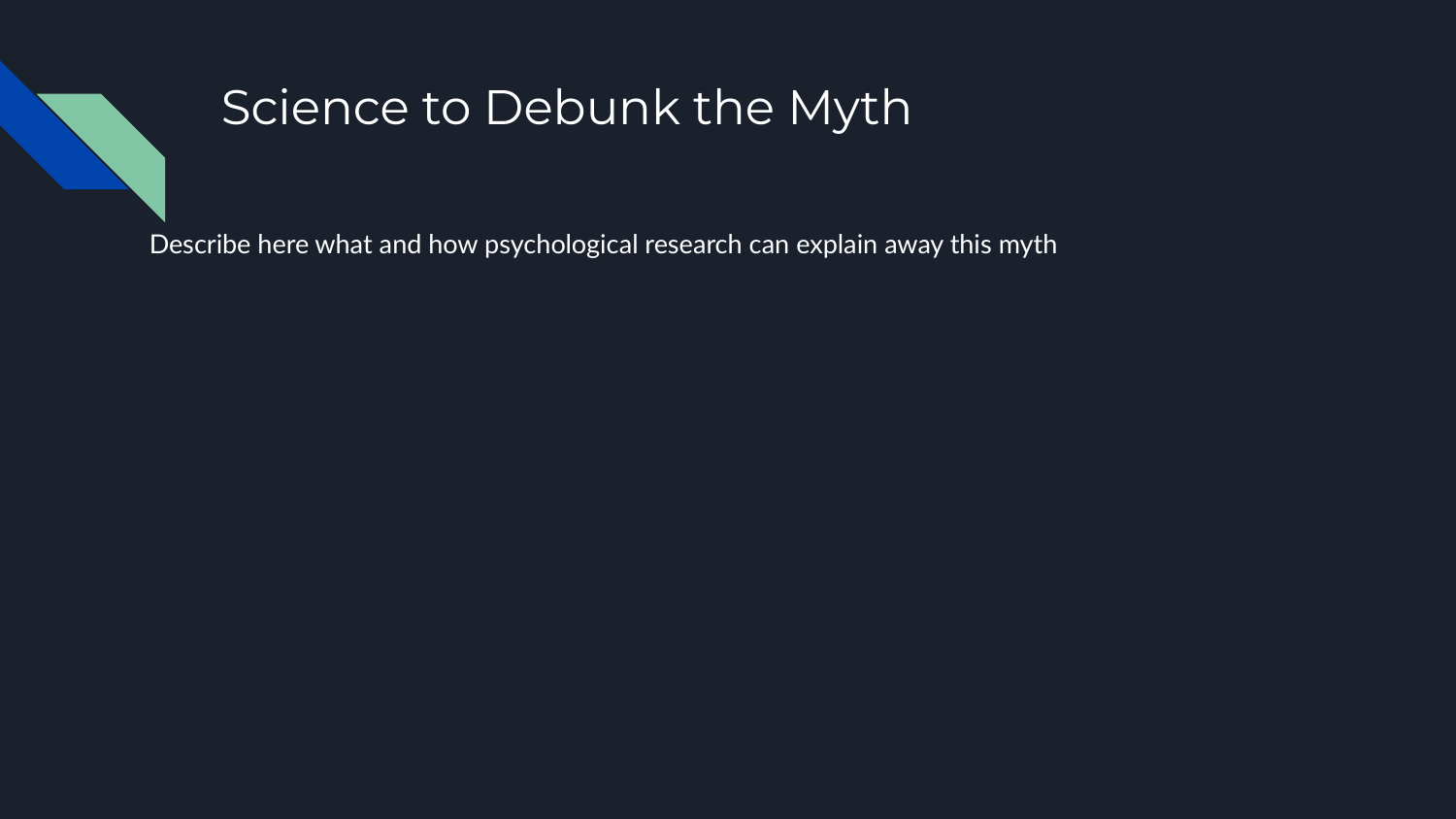

# Science to Debunk the Myth
Describe here what and how psychological research can explain away this myth